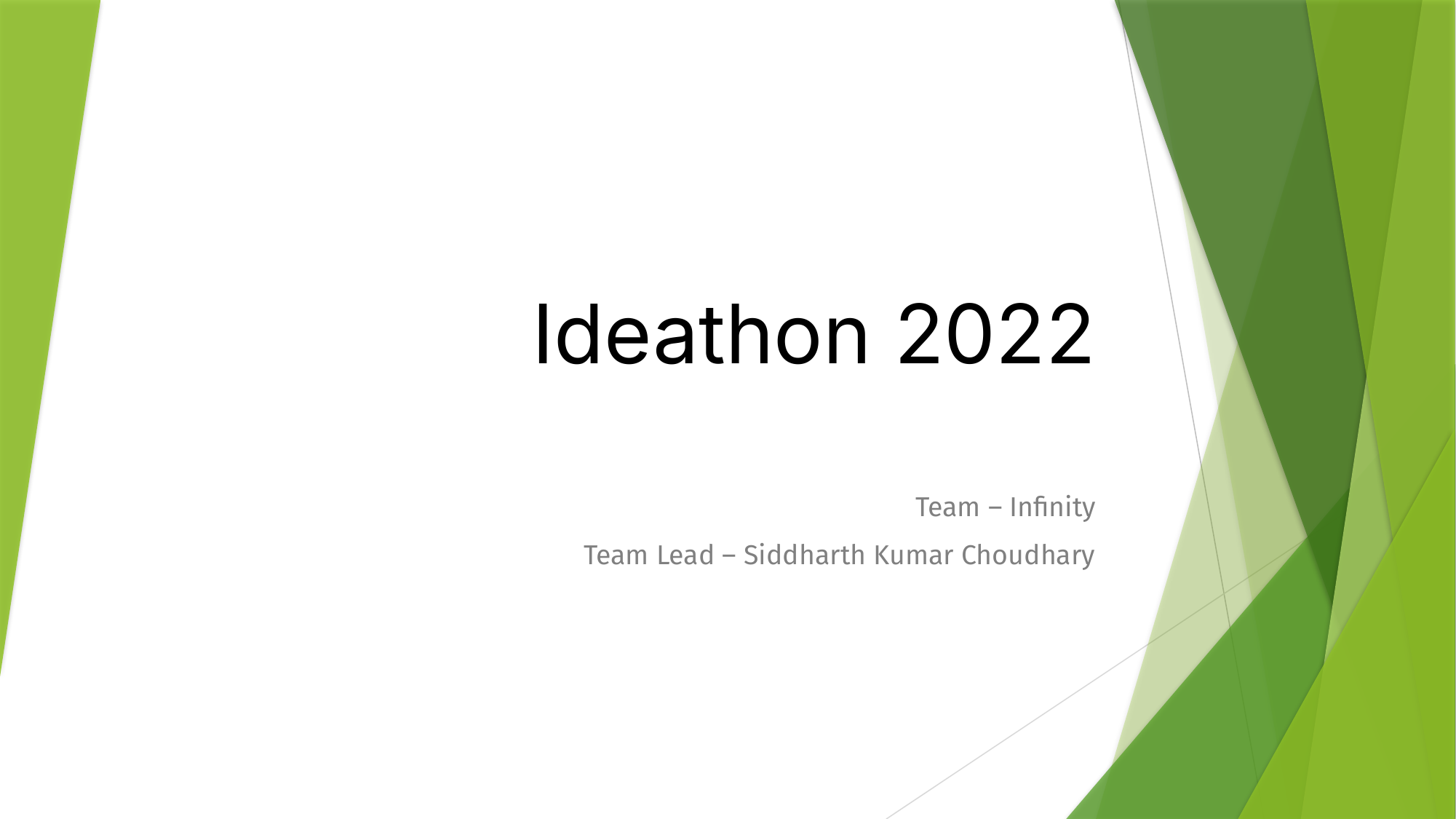

# Ideathon 2022
Team – Infinity
Team Lead – Siddharth Kumar Choudhary